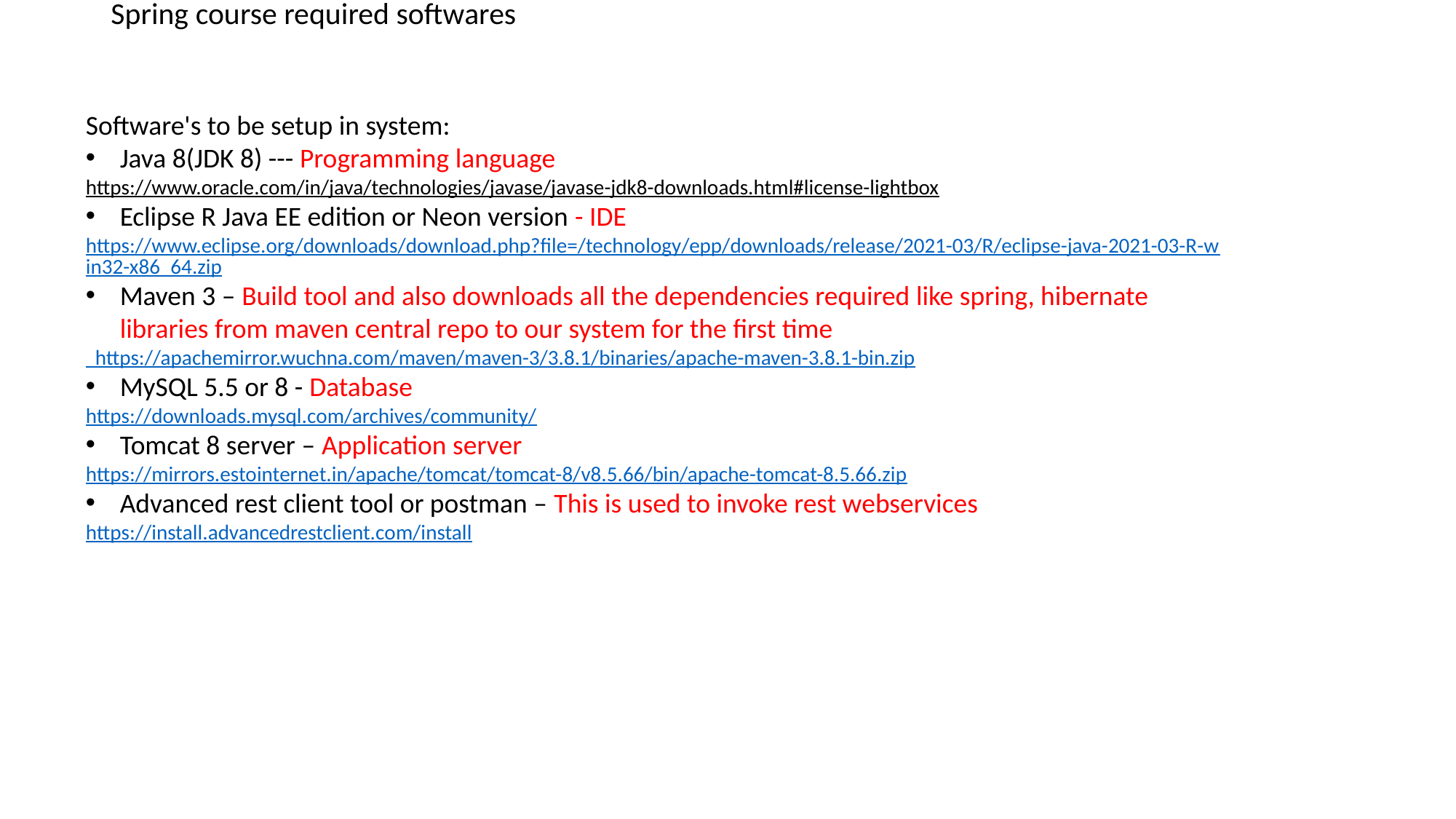

# Spring course required softwares
Software's to be setup in system:
Java 8(JDK 8) --- Programming language
https://www.oracle.com/in/java/technologies/javase/javase-jdk8-downloads.html#license-lightbox
Eclipse R Java EE edition or Neon version - IDE
https://www.eclipse.org/downloads/download.php?file=/technology/epp/downloads/release/2021-03/R/eclipse-java-2021-03-R-win32-x86_64.zip
Maven 3 – Build tool and also downloads all the dependencies required like spring, hibernate libraries from maven central repo to our system for the first time
  https://apachemirror.wuchna.com/maven/maven-3/3.8.1/binaries/apache-maven-3.8.1-bin.zip
MySQL 5.5 or 8 - Database
https://downloads.mysql.com/archives/community/
Tomcat 8 server – Application server
https://mirrors.estointernet.in/apache/tomcat/tomcat-8/v8.5.66/bin/apache-tomcat-8.5.66.zip
Advanced rest client tool or postman – This is used to invoke rest webservices
https://install.advancedrestclient.com/install